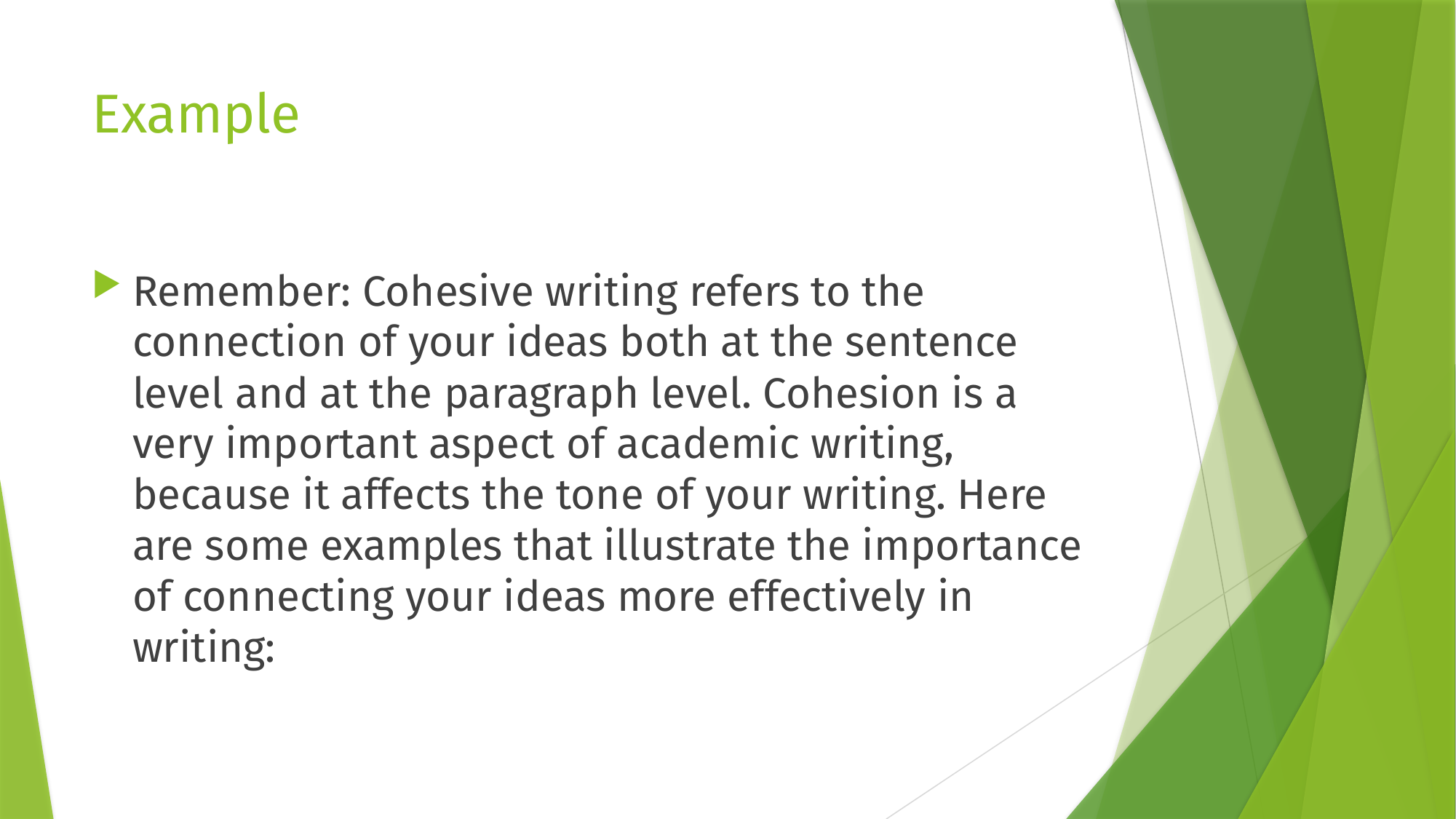

# Example
Remember: Cohesive writing refers to the connection of your ideas both at the sentence level and at the paragraph level. Cohesion is a very important aspect of academic writing, because it affects the tone of your writing. Here are some examples that illustrate the importance of connecting your ideas more effectively in writing: